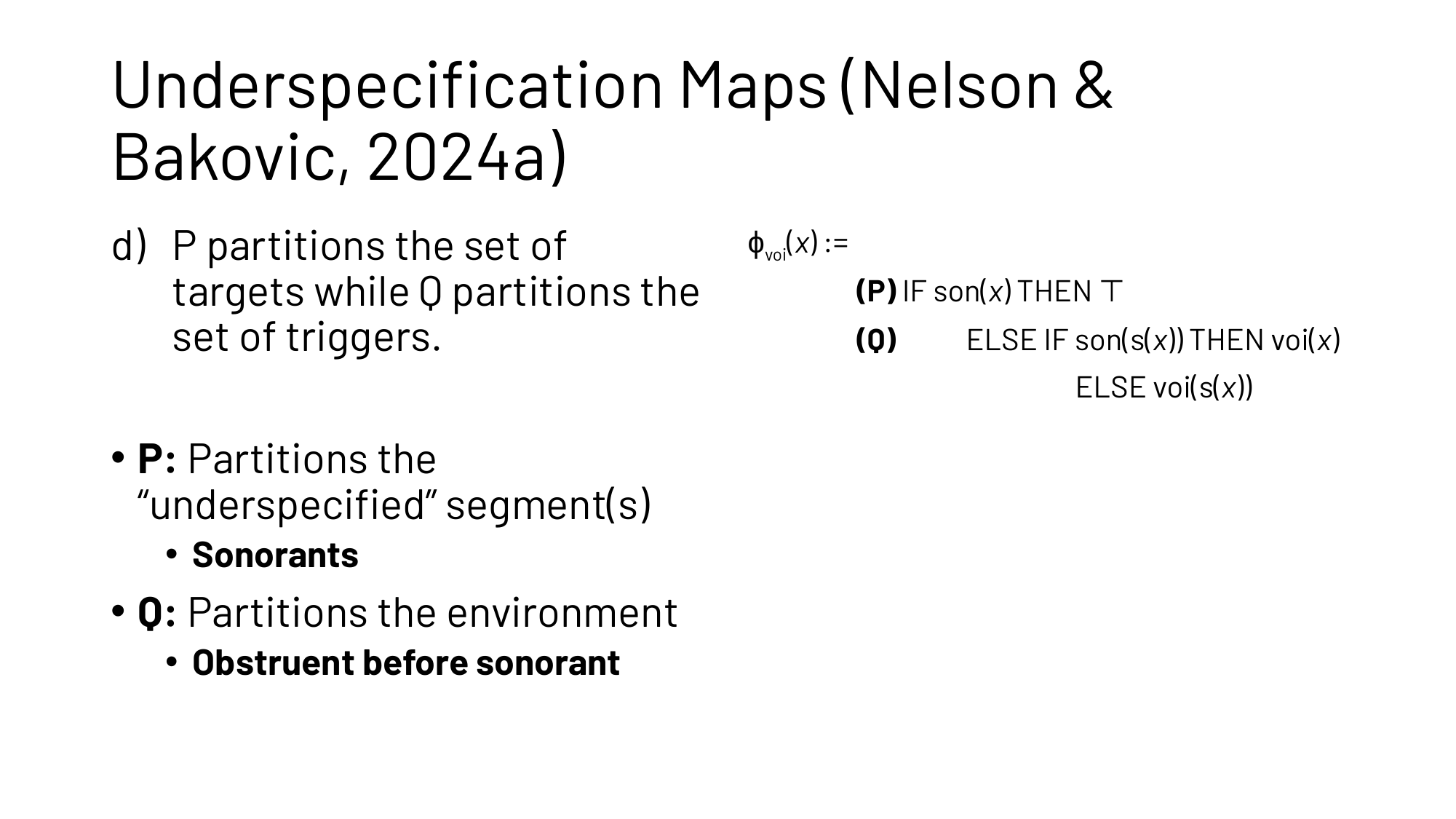

# Underspecification Maps (Nelson & Bakovic, 2024a)
P partitions the set of targets while Q partitions the set of triggers.

P: Partitions the “underspecified” segment(s)
Sonorants
Q: Partitions the environment
Obstruent before sonorant
ϕvoi(x) :=
	(P) IF son(x) THEN ⊤
	(Q)	ELSE IF son(s(x)) THEN voi(x)
			ELSE voi(s(x))